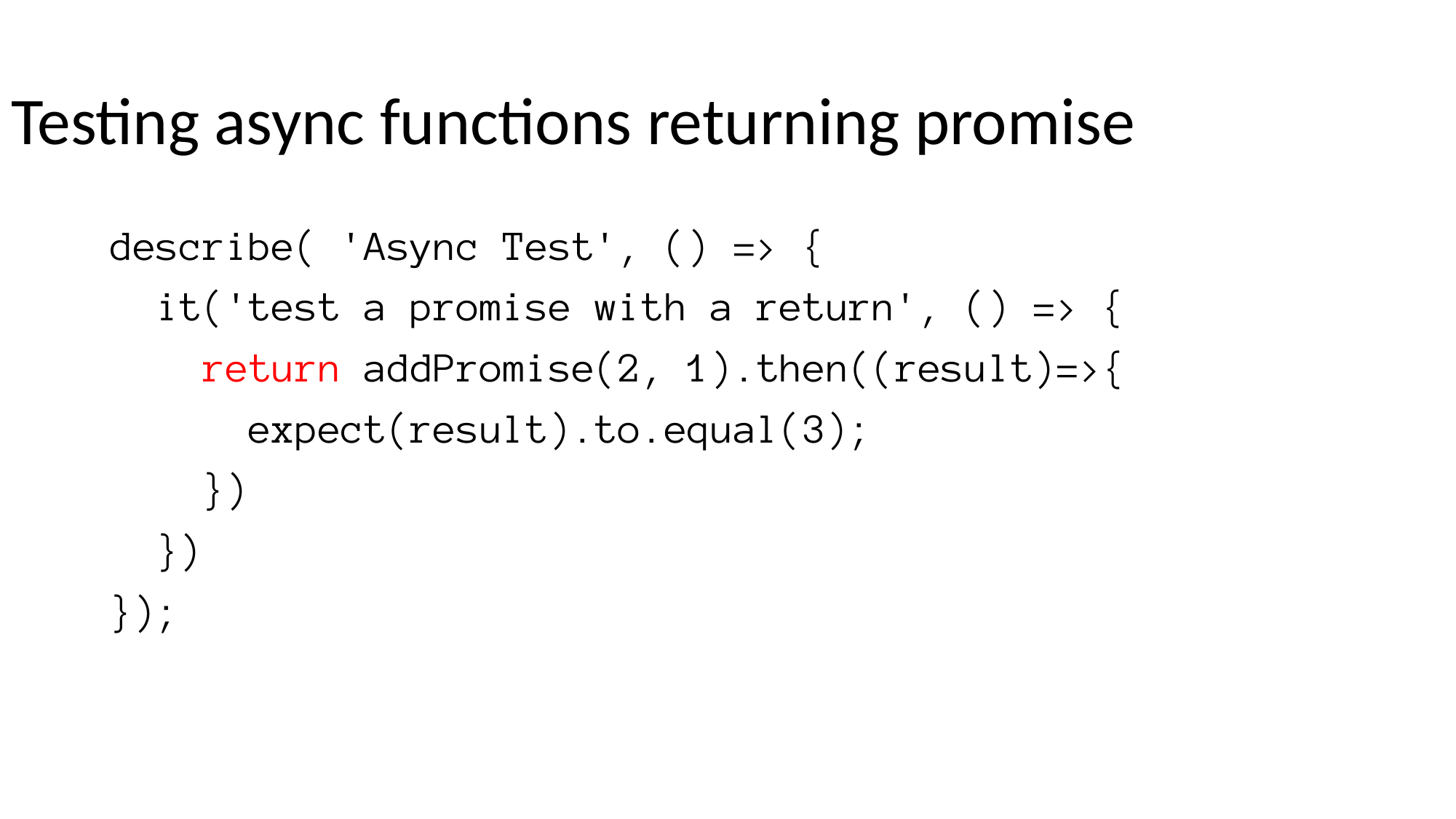

# Testing async functions returning promise
describe( 'Async Test', () => {
  it('test a promise with a return', () => {
    return addPromise(2, 1).then((result)=>{
      expect(result).to.equal(3);
    })
  })
});